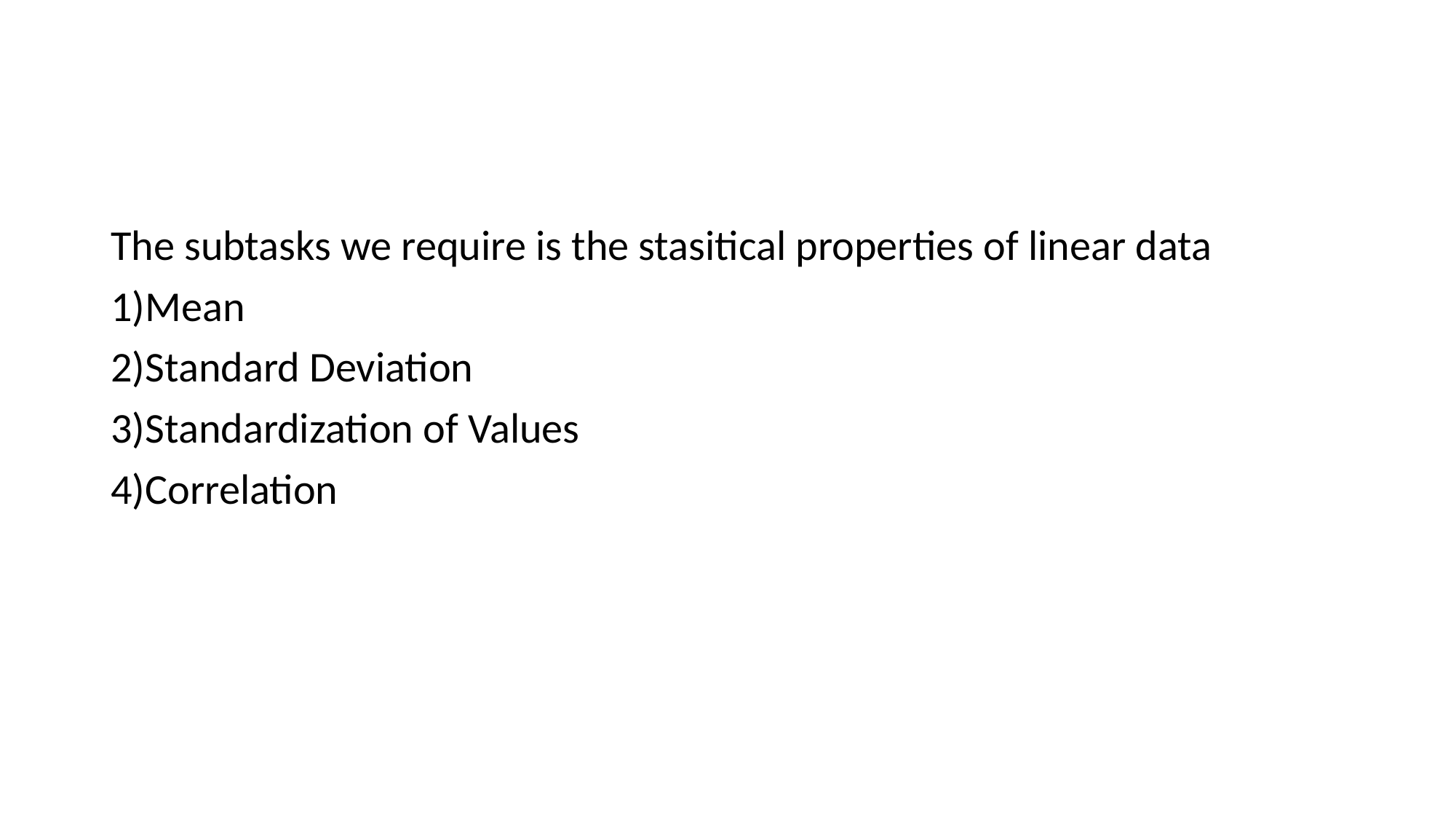

The subtasks we require is the stasitical properties of linear data
1)Mean
2)Standard Deviation
3)Standardization of Values
4)Correlation